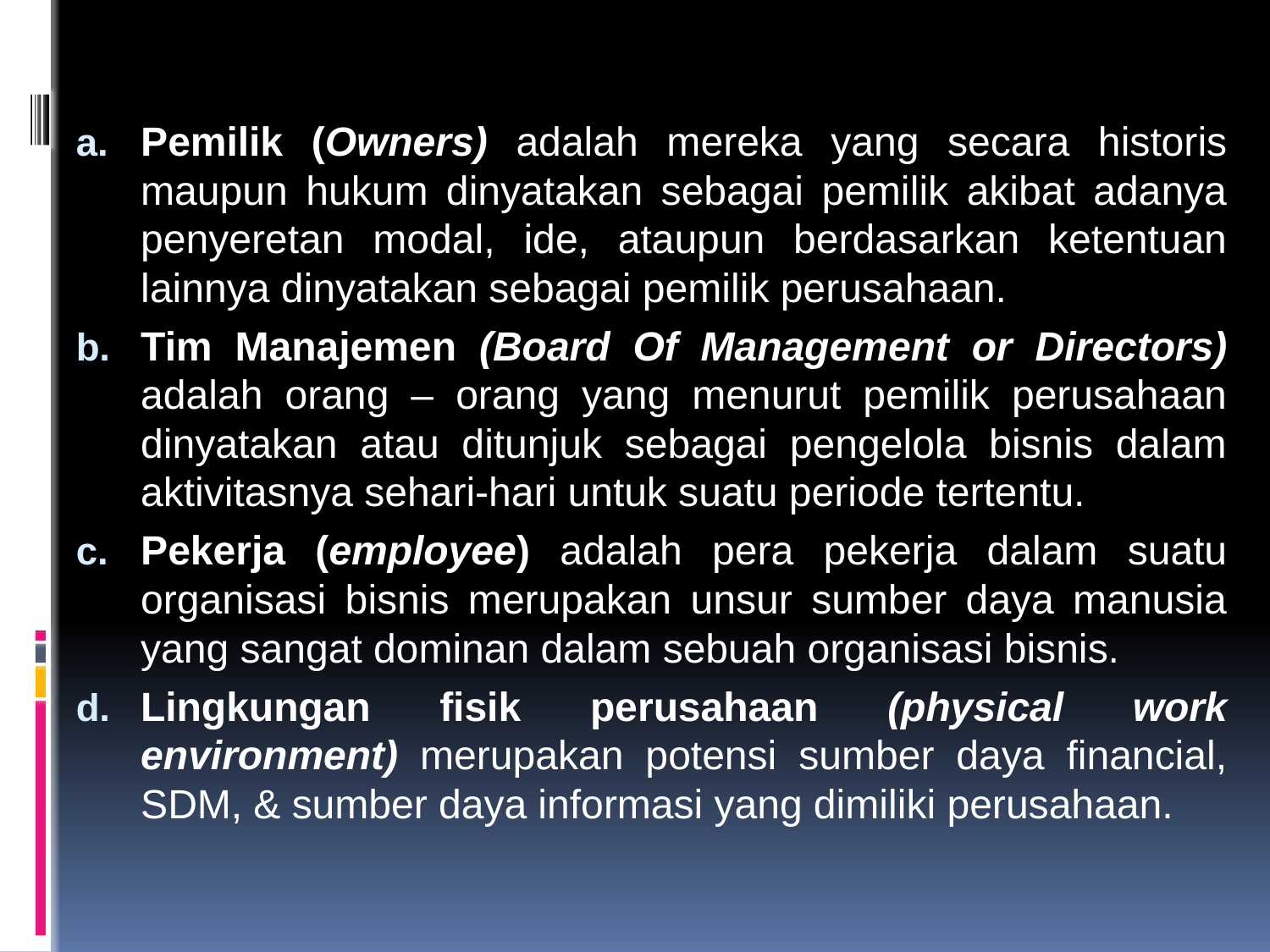

Pemilik (Owners) adalah mereka yang secara historis maupun hukum dinyatakan sebagai pemilik akibat adanya penyeretan modal, ide, ataupun berdasarkan ketentuan lainnya dinyatakan sebagai pemilik perusahaan.
Tim Manajemen (Board Of Management or Directors) adalah orang – orang yang menurut pemilik perusahaan dinyatakan atau ditunjuk sebagai pengelola bisnis dalam aktivitasnya sehari-hari untuk suatu periode tertentu.
Pekerja (employee) adalah pera pekerja dalam suatu organisasi bisnis merupakan unsur sumber daya manusia yang sangat dominan dalam sebuah organisasi bisnis.
Lingkungan fisik perusahaan (physical work environment) merupakan potensi sumber daya financial, SDM, & sumber daya informasi yang dimiliki perusahaan.